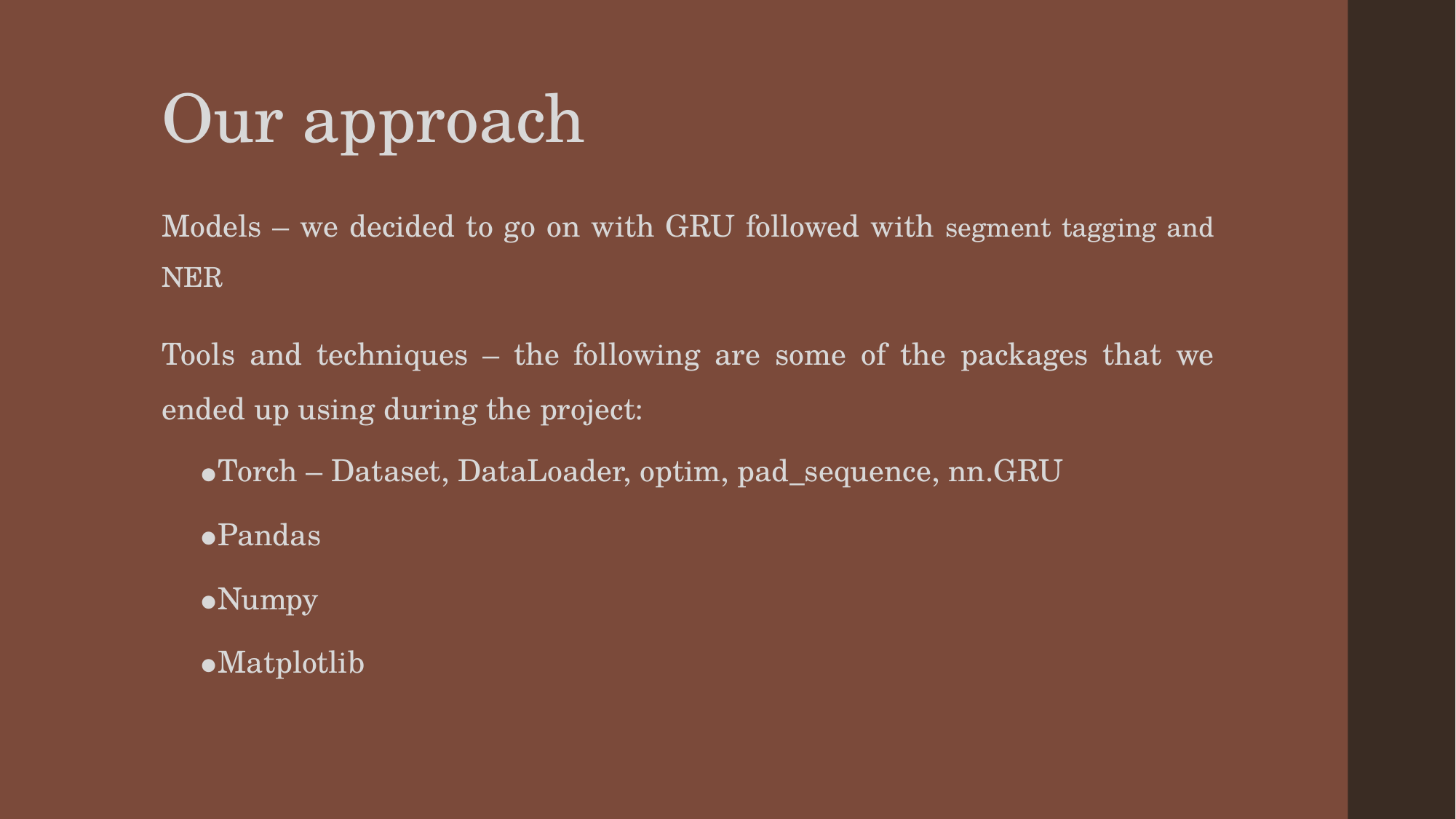

# Our approach
Models – we decided to go on with GRU followed with segment tagging and NER
Tools and techniques – the following are some of the packages that we ended up using during the project:
Torch – Dataset, DataLoader, optim, pad_sequence, nn.GRU
Pandas
Numpy
Matplotlib